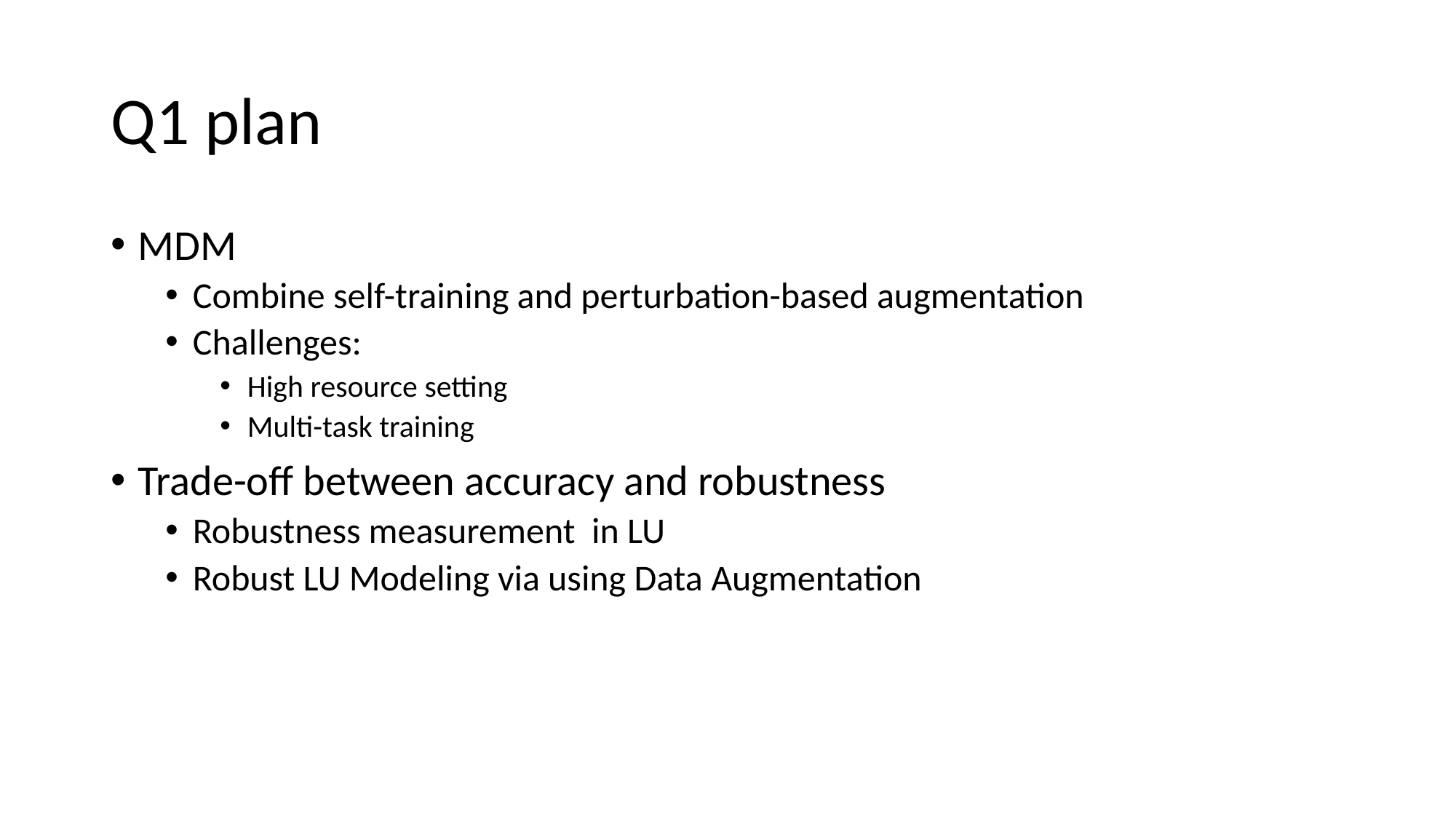

# Q1 plan
MDM
Combine self-training and perturbation-based augmentation
Challenges:
High resource setting
Multi-task training
Trade-off between accuracy and robustness
Robustness measurement  in LU
Robust LU Modeling via using Data Augmentation